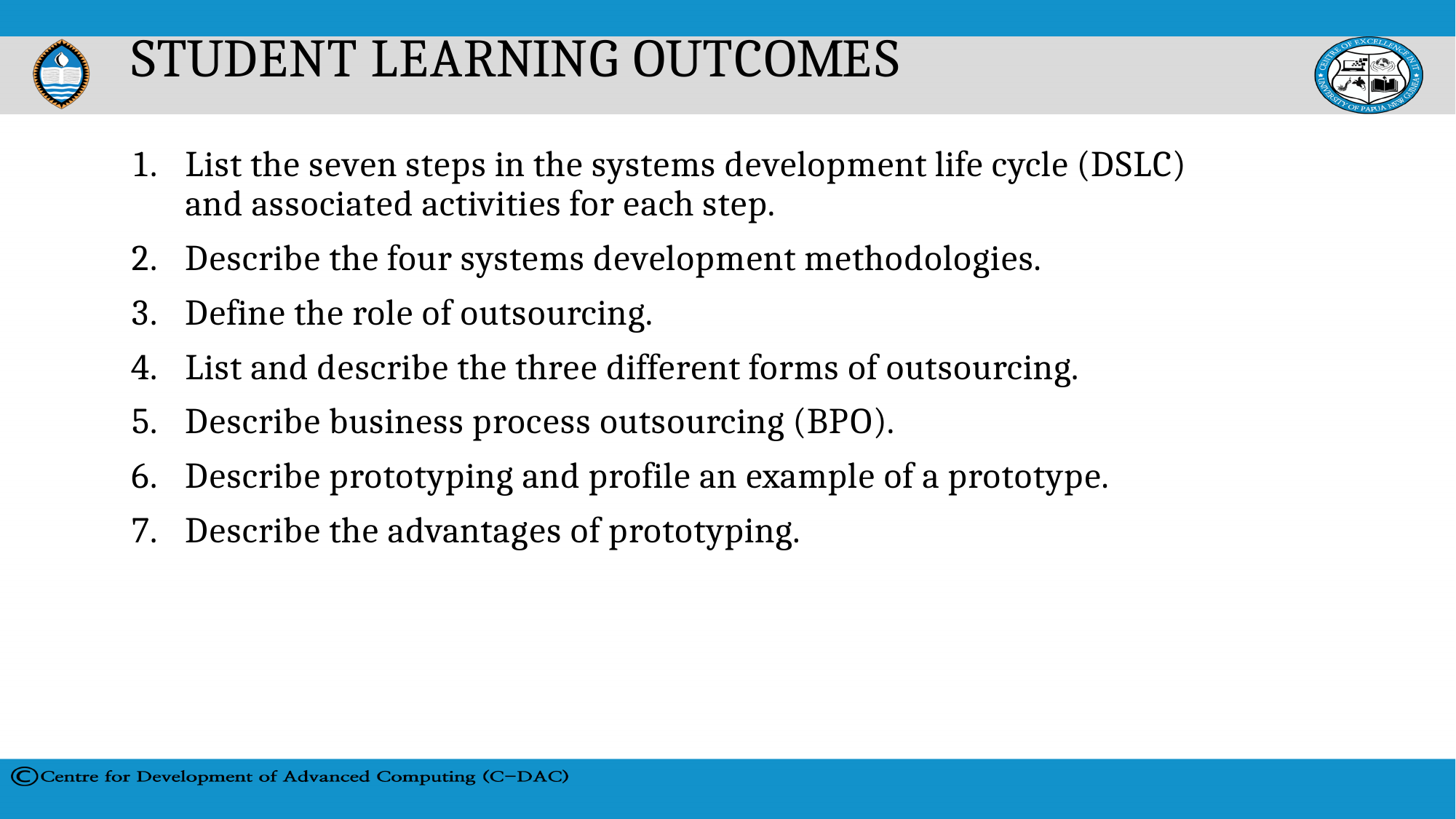

# STUDENT LEARNING OUTCOMES
List the seven steps in the systems development life cycle (DSLC) and associated activities for each step.
Describe the four systems development methodologies.
Define the role of outsourcing.
List and describe the three different forms of outsourcing.
Describe business process outsourcing (BPO).
Describe prototyping and profile an example of a prototype.
Describe the advantages of prototyping.